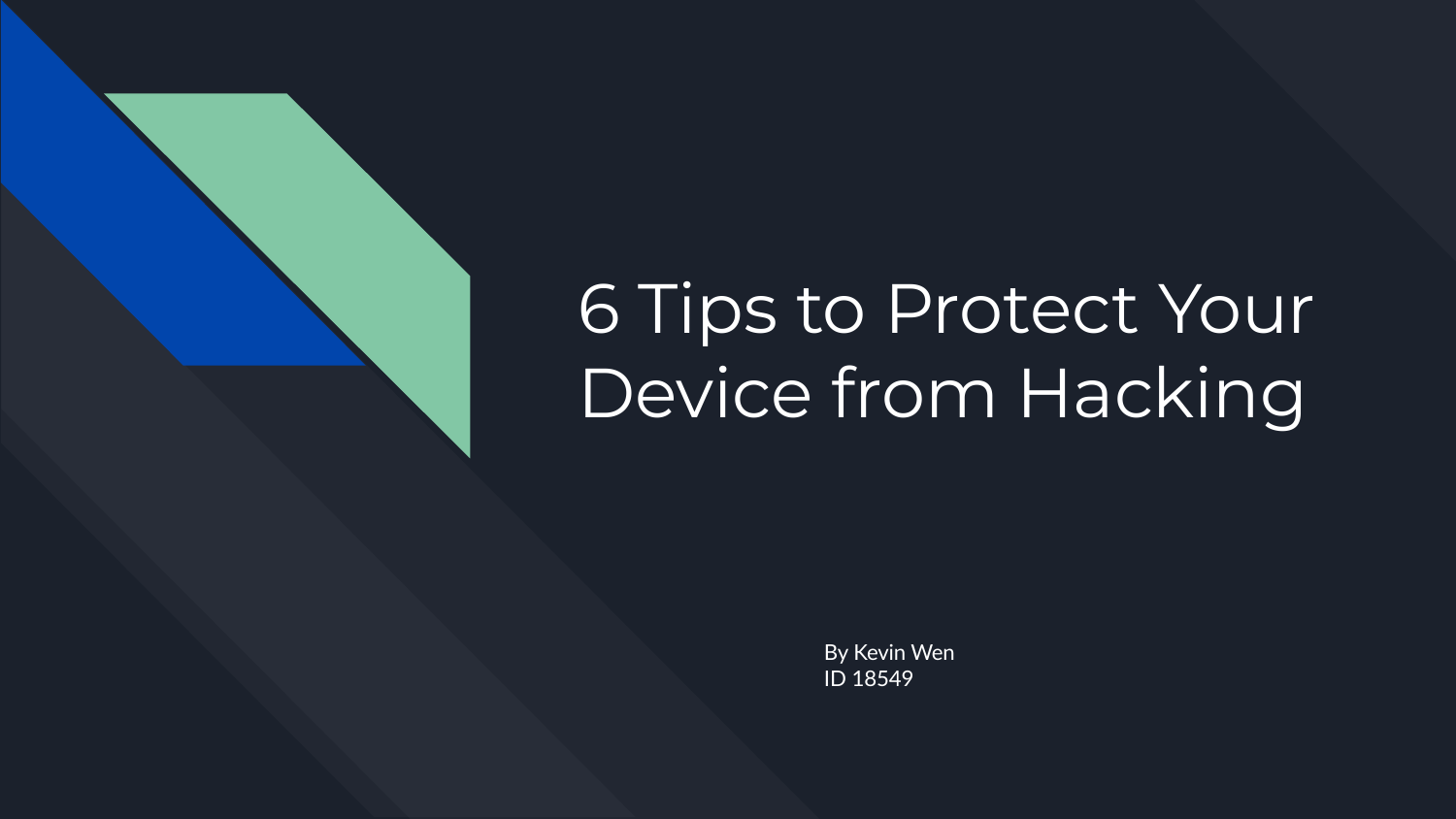

# 6 Tips to Protect Your Device from Hacking
By Kevin Wen
ID 18549